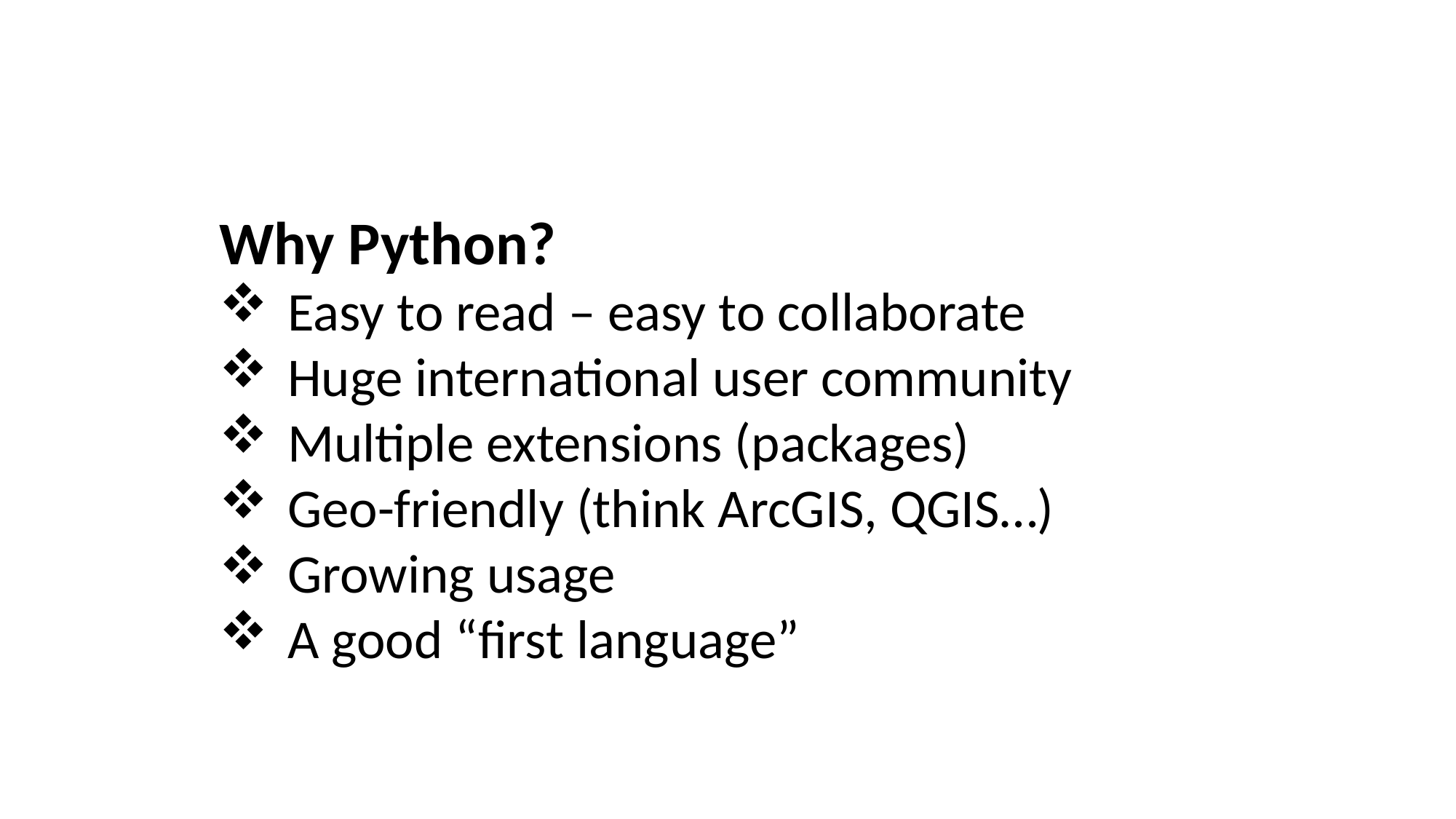

Why Python?
Easy to read – easy to collaborate
Huge international user community
Multiple extensions (packages)
Geo-friendly (think ArcGIS, QGIS…)
Growing usage
A good “first language”